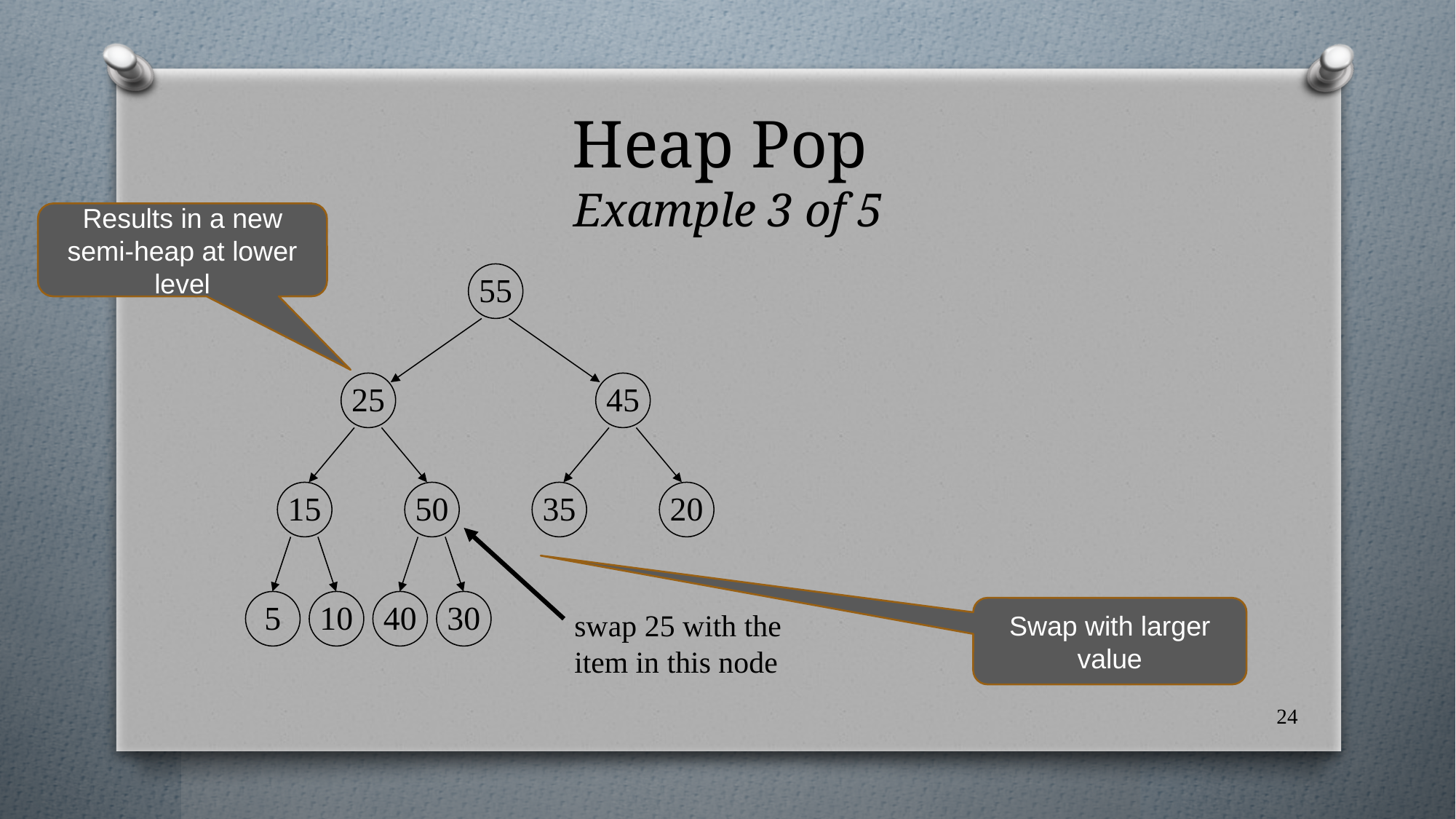

# Heap Pop Example 3 of 5
Results in a new semi-heap at lower level
55

25

45

5
10

40

30

15

50

35

20

swap 25 with the
item in this node
Swap with larger value
24